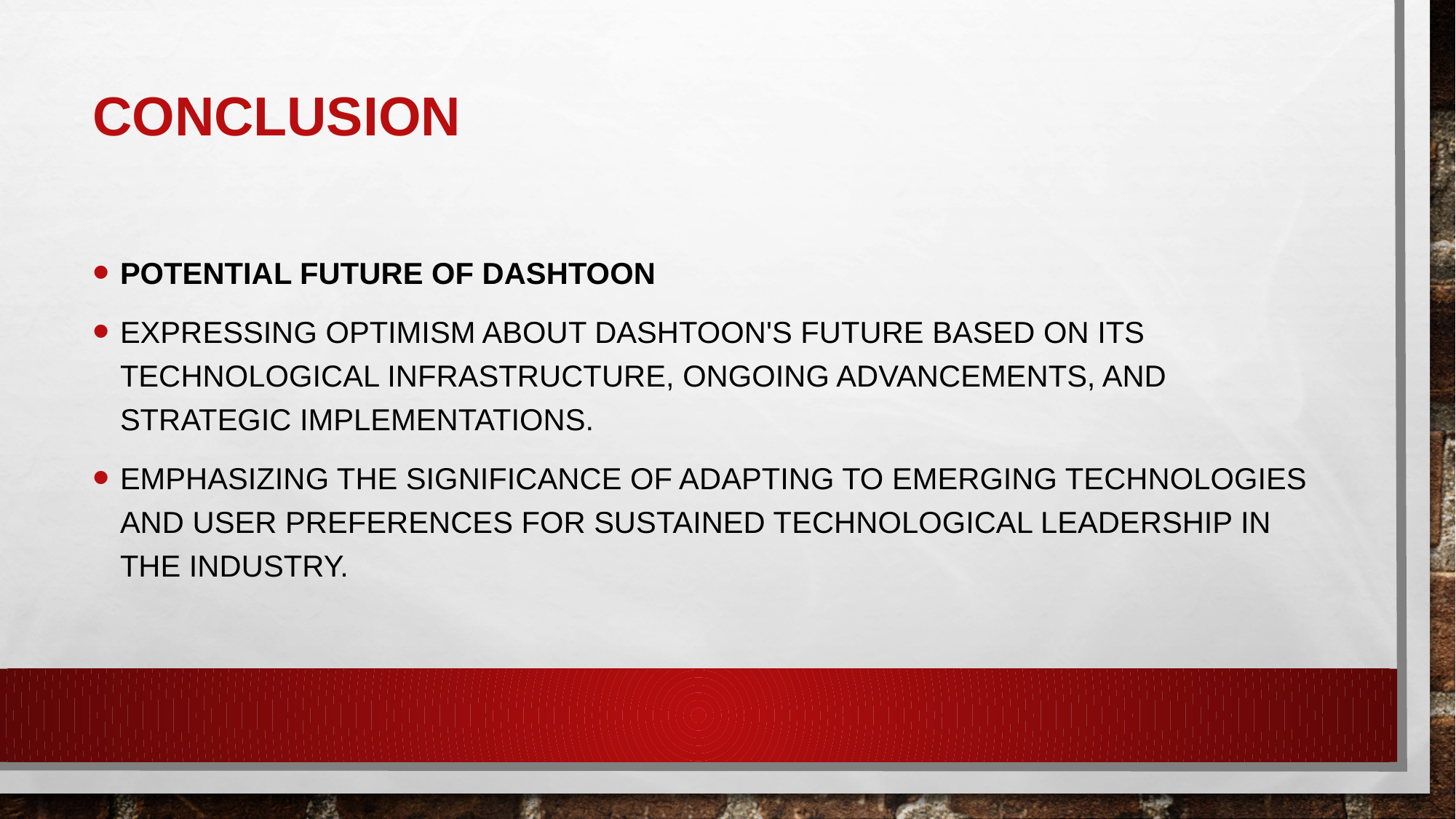

# Conclusion
Potential Future of Dashtoon
Expressing optimism about Dashtoon's future based on its technological infrastructure, ongoing advancements, and strategic implementations.
Emphasizing the significance of adapting to emerging technologies and user preferences for sustained technological leadership in the industry.